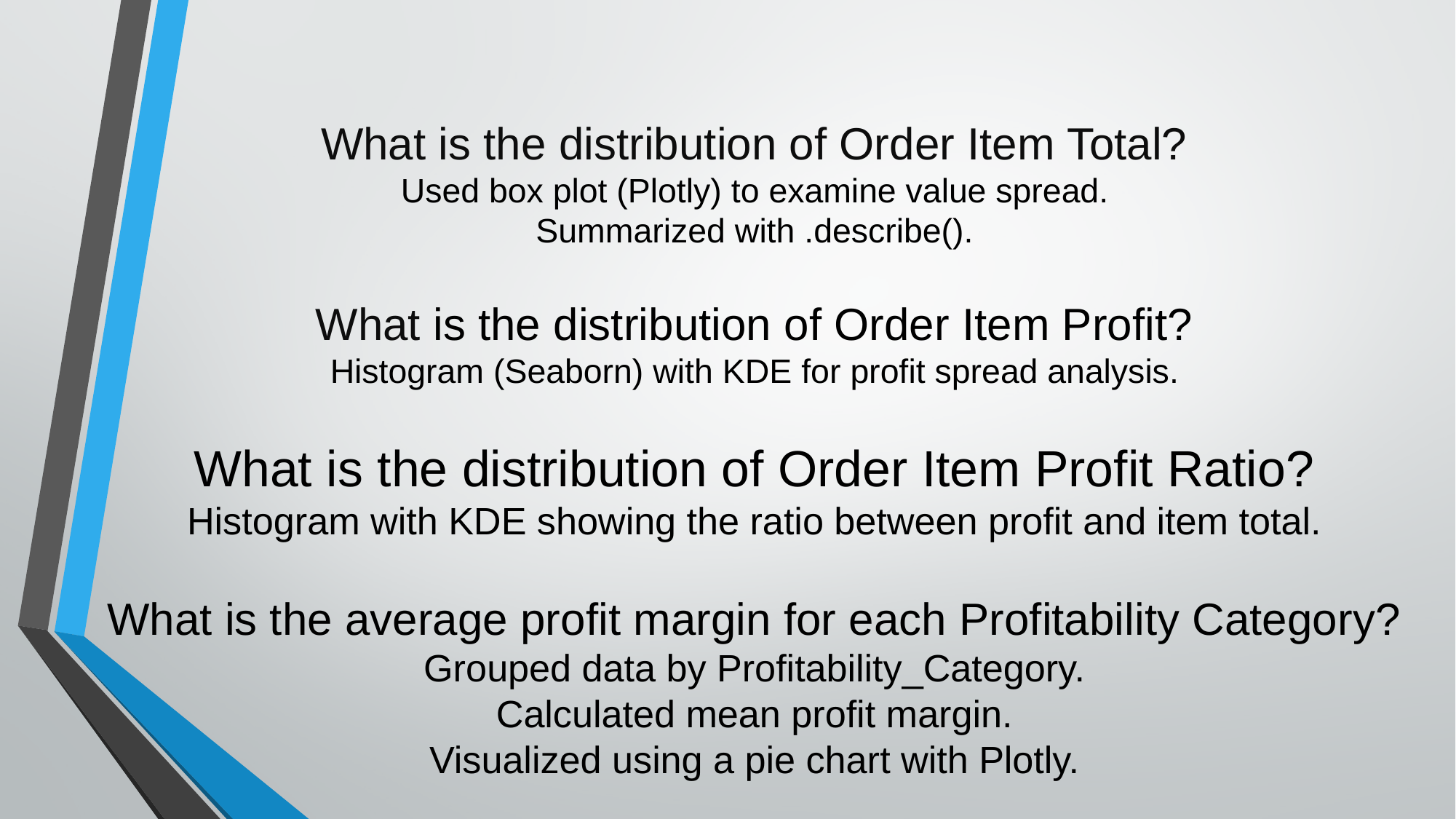

# What is the distribution of Order Item Total? Used box plot (Plotly) to examine value spread. Summarized with .describe(). What is the distribution of Order Item Profit? Histogram (Seaborn) with KDE for profit spread analysis. What is the distribution of Order Item Profit Ratio? Histogram with KDE showing the ratio between profit and item total. What is the average profit margin for each Profitability Category? Grouped data by Profitability_Category. Calculated mean profit margin. Visualized using a pie chart with Plotly.